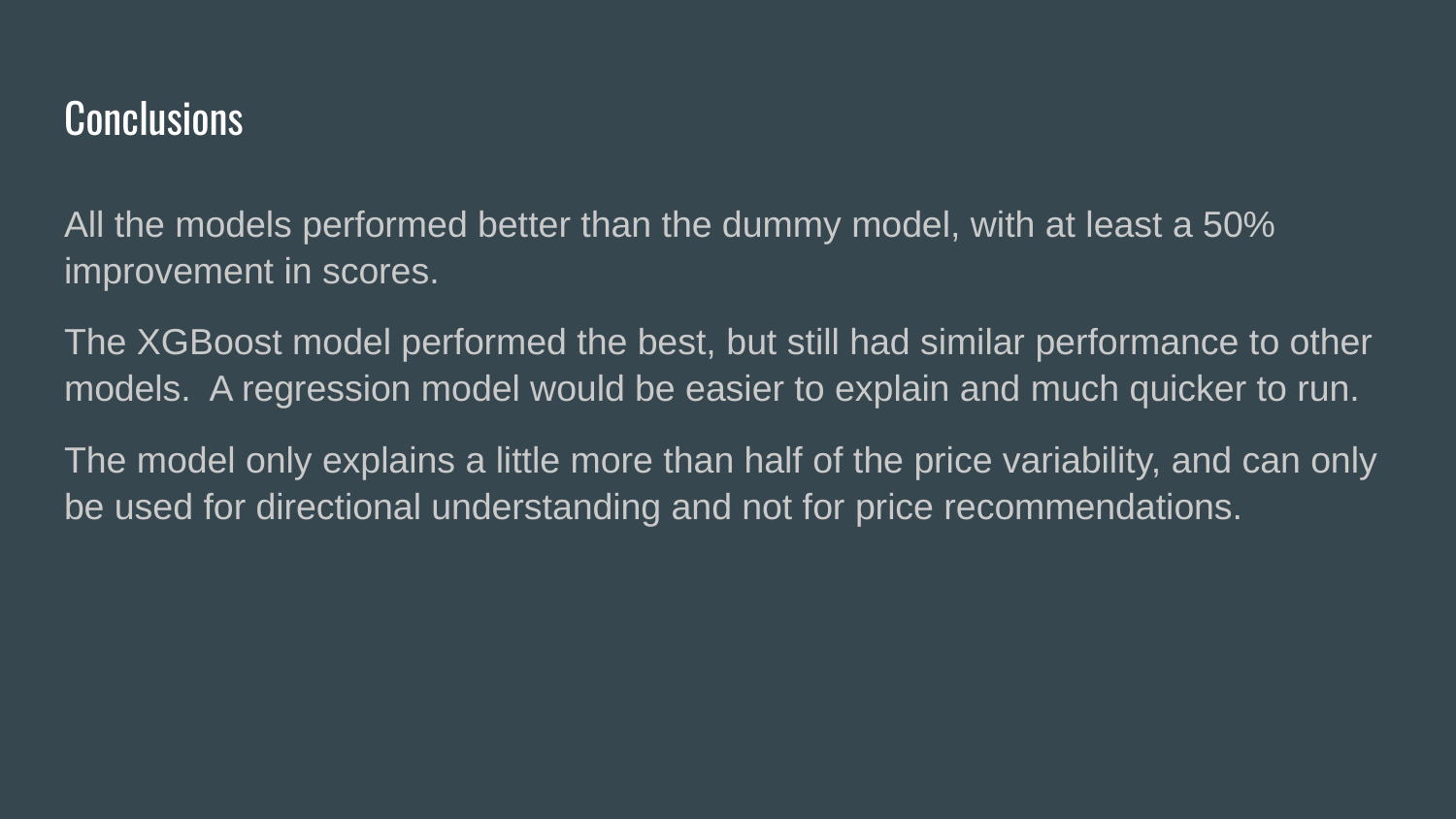

# Conclusions
All the models performed better than the dummy model, with at least a 50% improvement in scores.
The XGBoost model performed the best, but still had similar performance to other models.  A regression model would be easier to explain and much quicker to run.
The model only explains a little more than half of the price variability, and can only be used for directional understanding and not for price recommendations.